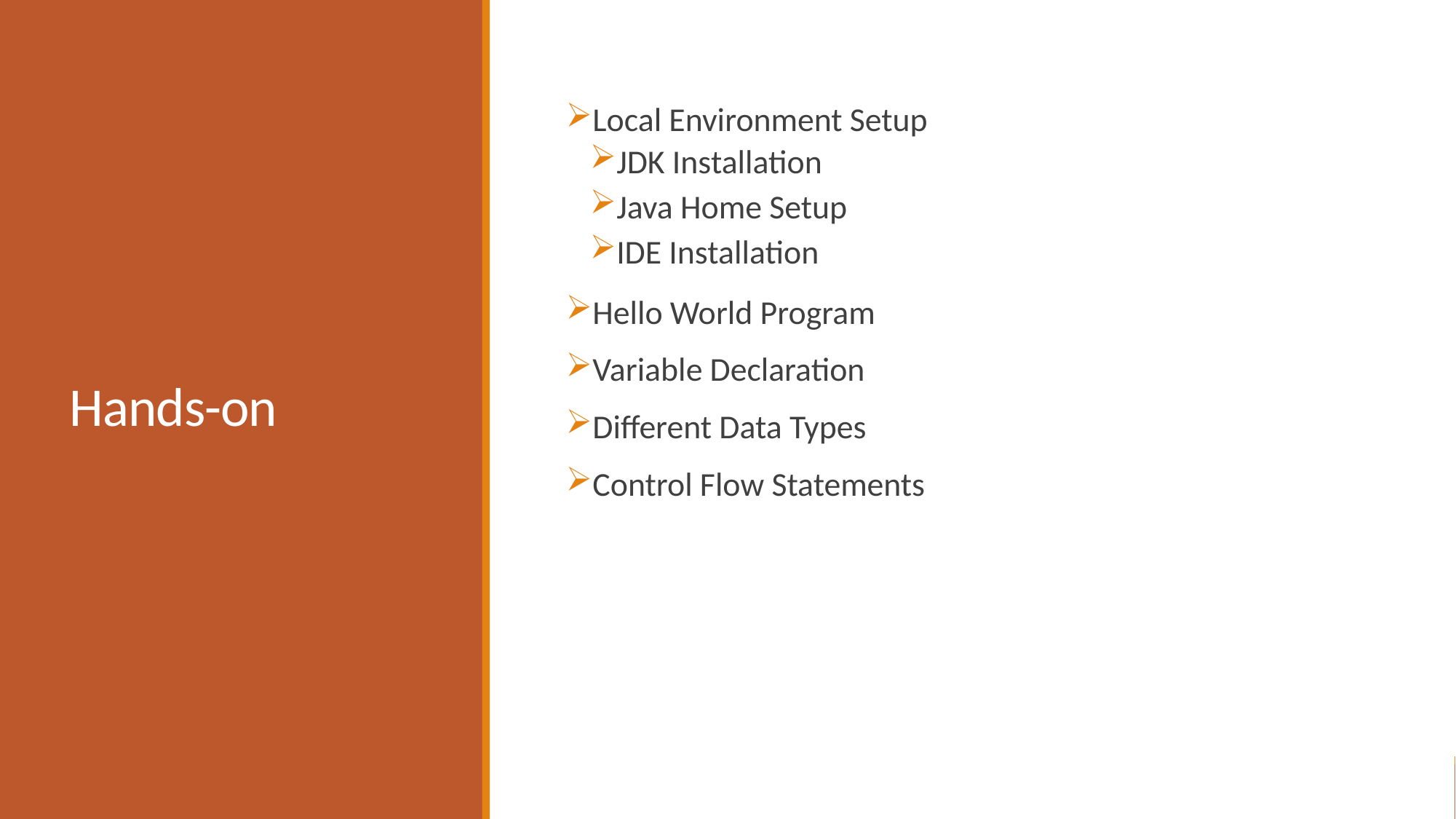

# Hands-on
Local Environment Setup
JDK Installation
Java Home Setup
IDE Installation
Hello World Program
Variable Declaration
Different Data Types
Control Flow Statements